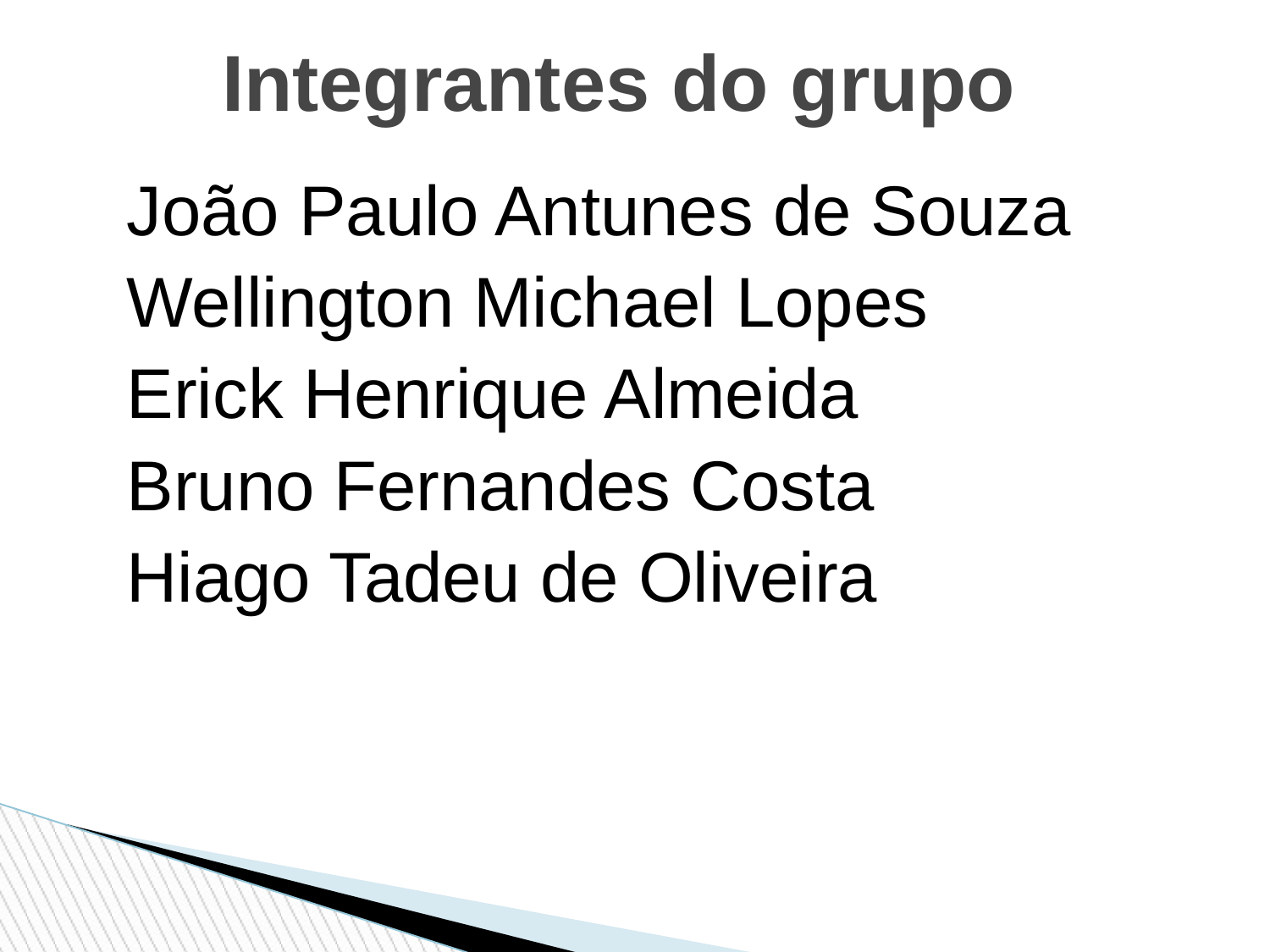

Integrantes do grupo
João Paulo Antunes de Souza
Wellington Michael Lopes
Erick Henrique Almeida
Bruno Fernandes Costa
Hiago Tadeu de Oliveira